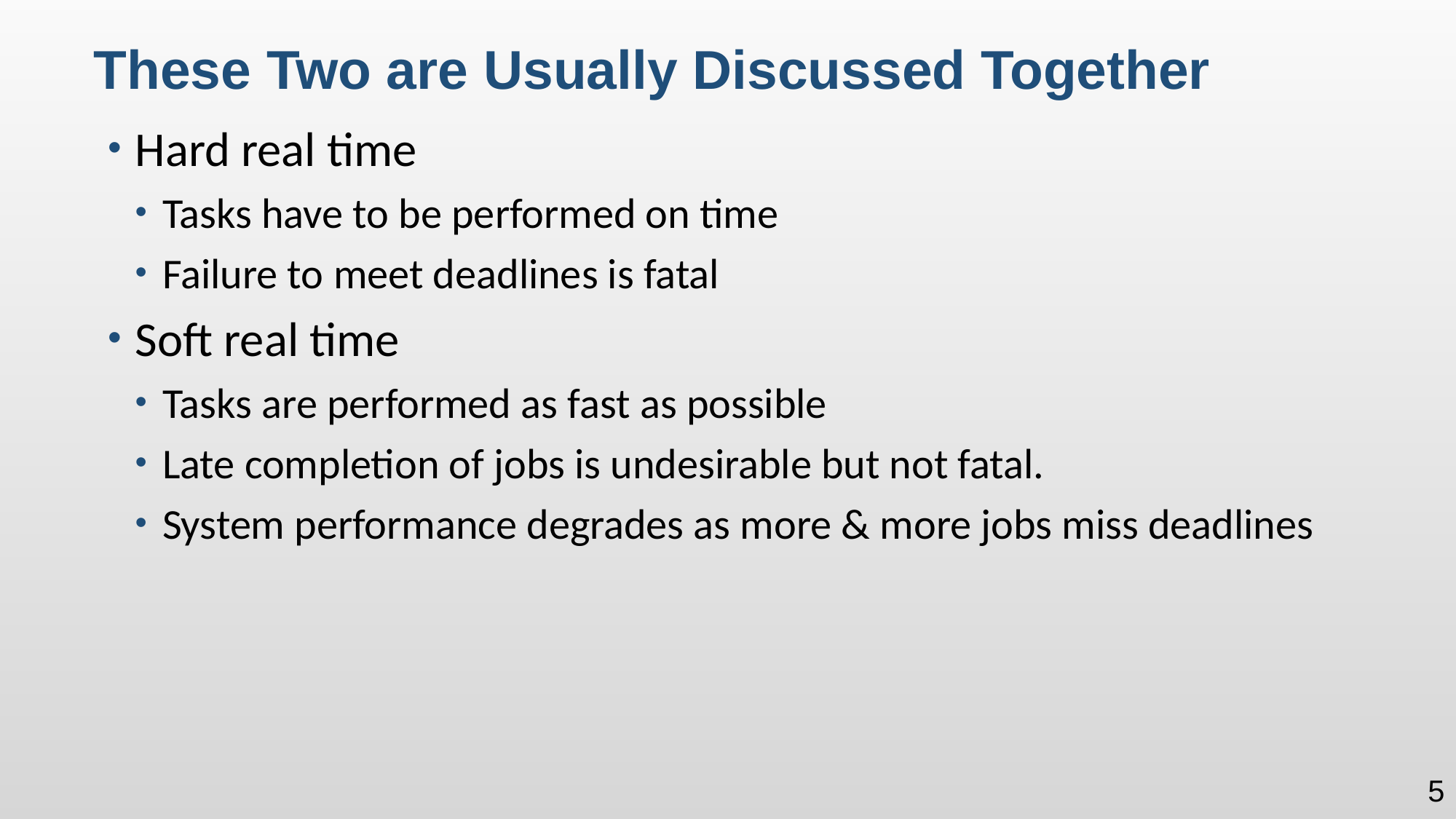

These Two are Usually Discussed Together
Hard real time
Tasks have to be performed on time
Failure to meet deadlines is fatal
Soft real time
Tasks are performed as fast as possible
Late completion of jobs is undesirable but not fatal.
System performance degrades as more & more jobs miss deadlines

5